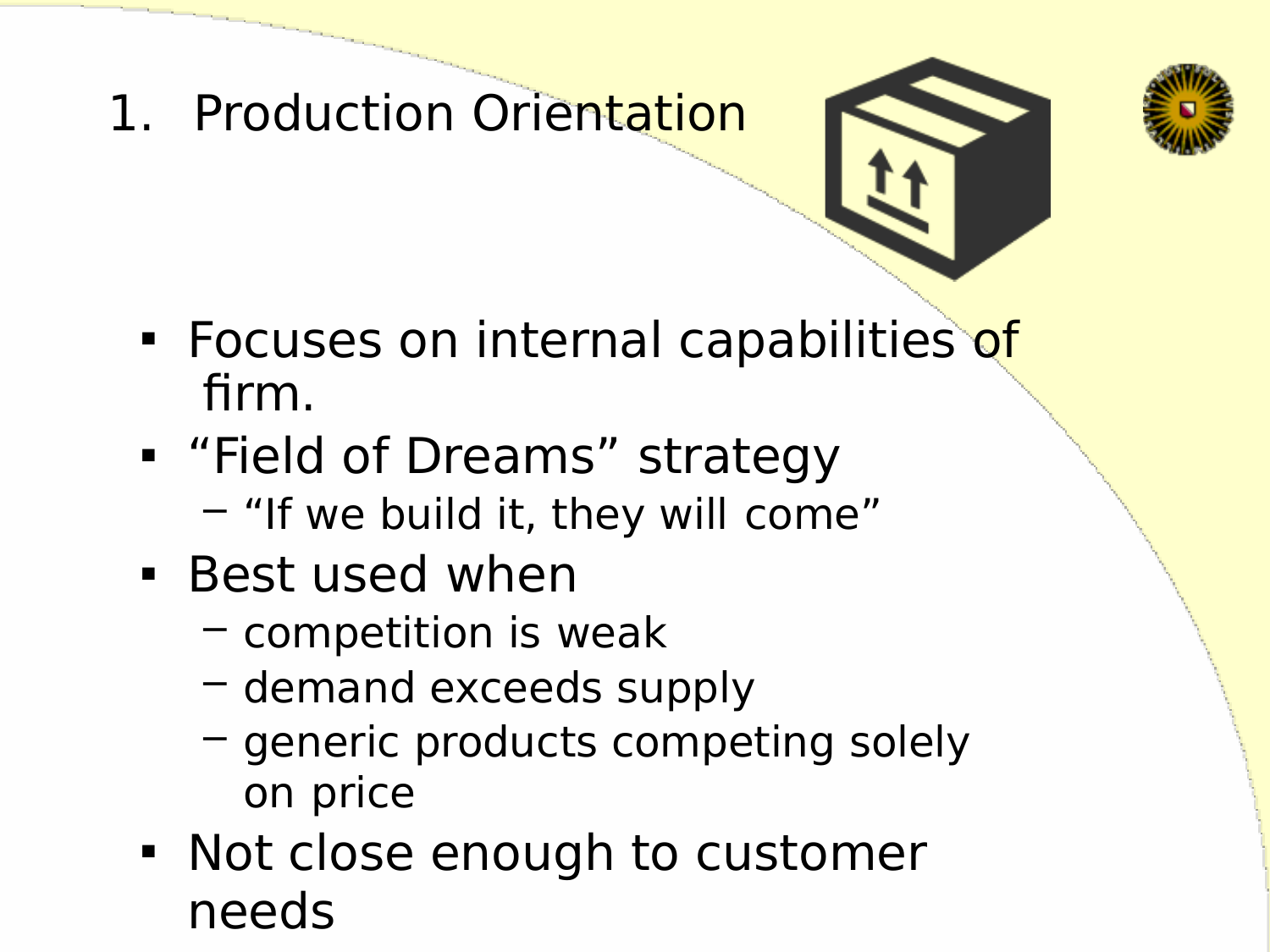

# 1.	Production Orientation
Focuses on internal capabilities of  firm.
“Field of Dreams” strategy
“If we build it, they will come”
Best used when
competition is weak
demand exceeds supply
generic products competing solely on price
Not close enough to customer needs